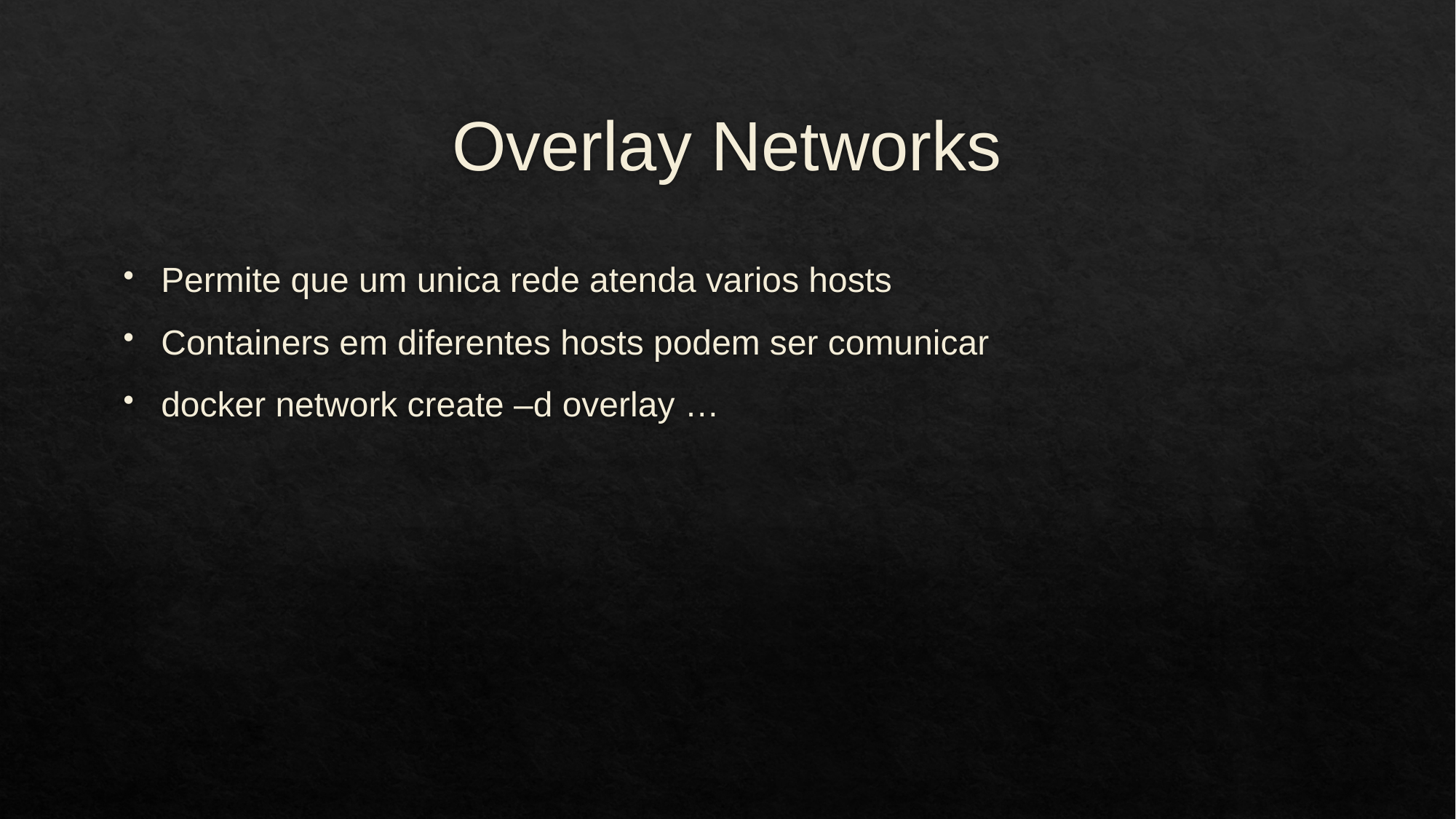

# Overlay Networks
Permite que um unica rede atenda varios hosts
Containers em diferentes hosts podem ser comunicar
docker network create –d overlay …